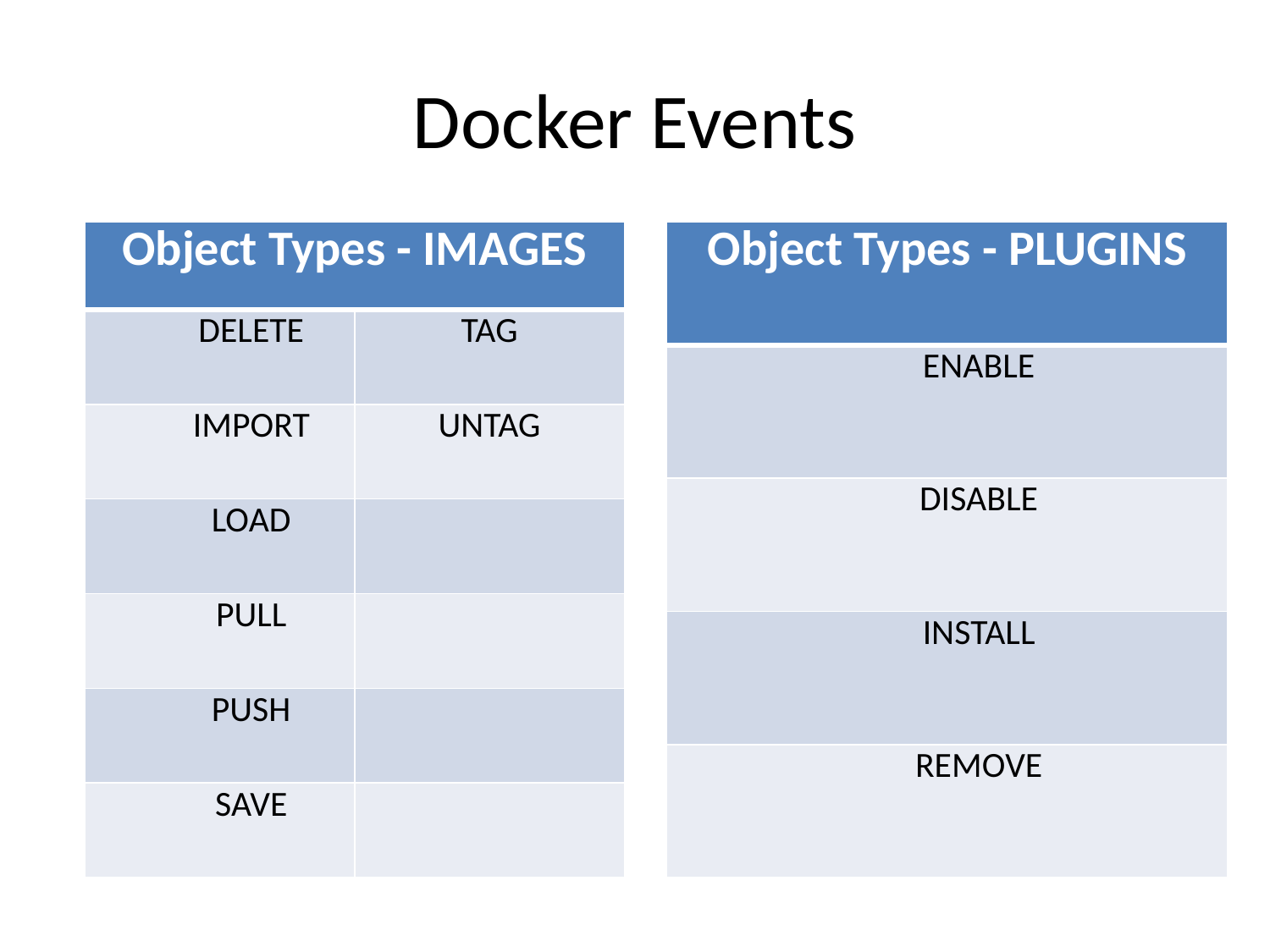

# Docker Events
| Object Types - IMAGES |  |
| --- | --- |
| delete | tag |
| import | untag |
| load |  |
| pull |  |
| push |  |
| save |  |
| Object Types - PLUGINS |
| --- |
| enable |
| disable |
| install |
| remove |